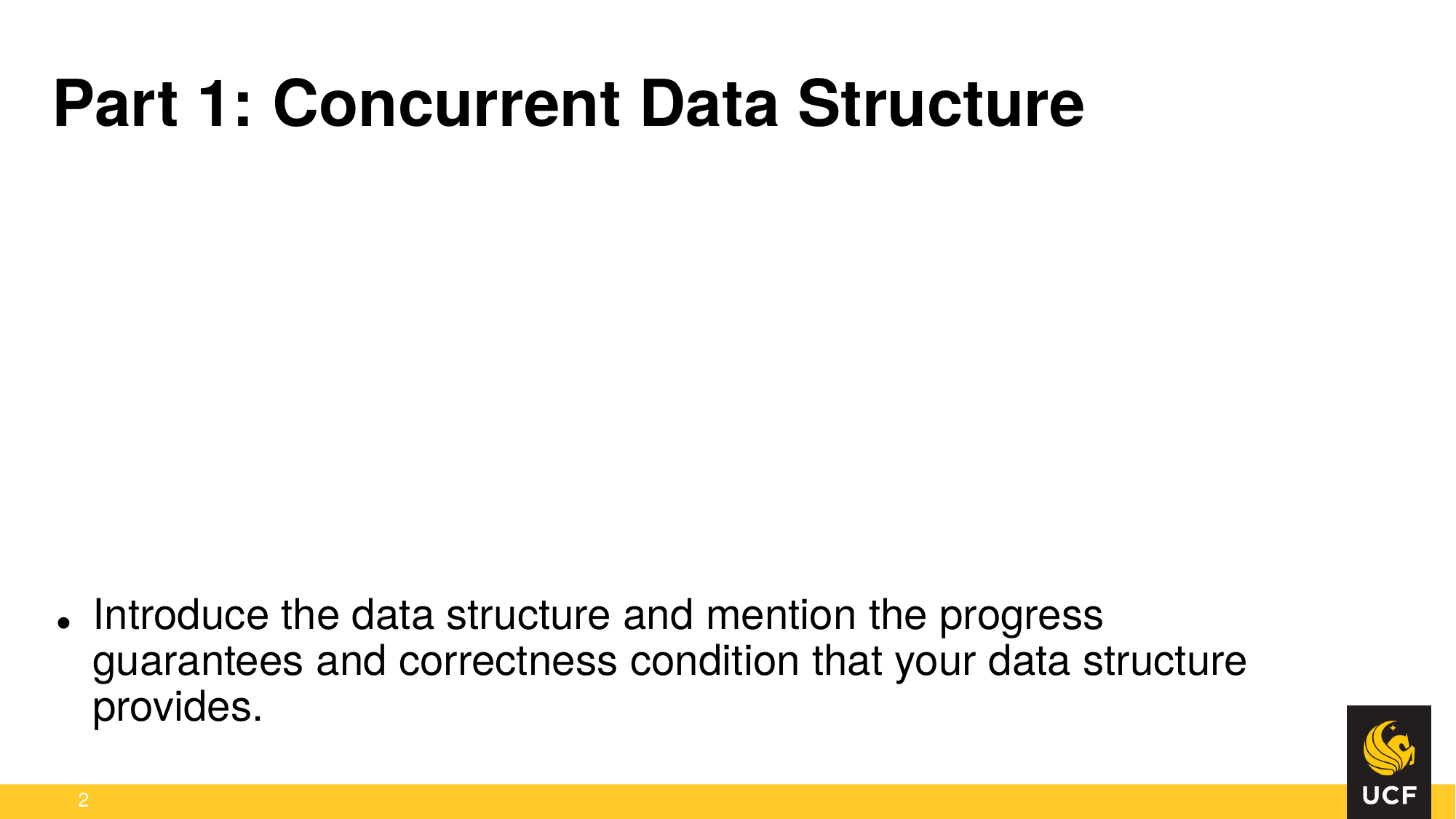

Introduce the data structure and mention the progress guarantees and correctness condition that your data structure provides.
# Part 1: Concurrent Data Structure
2